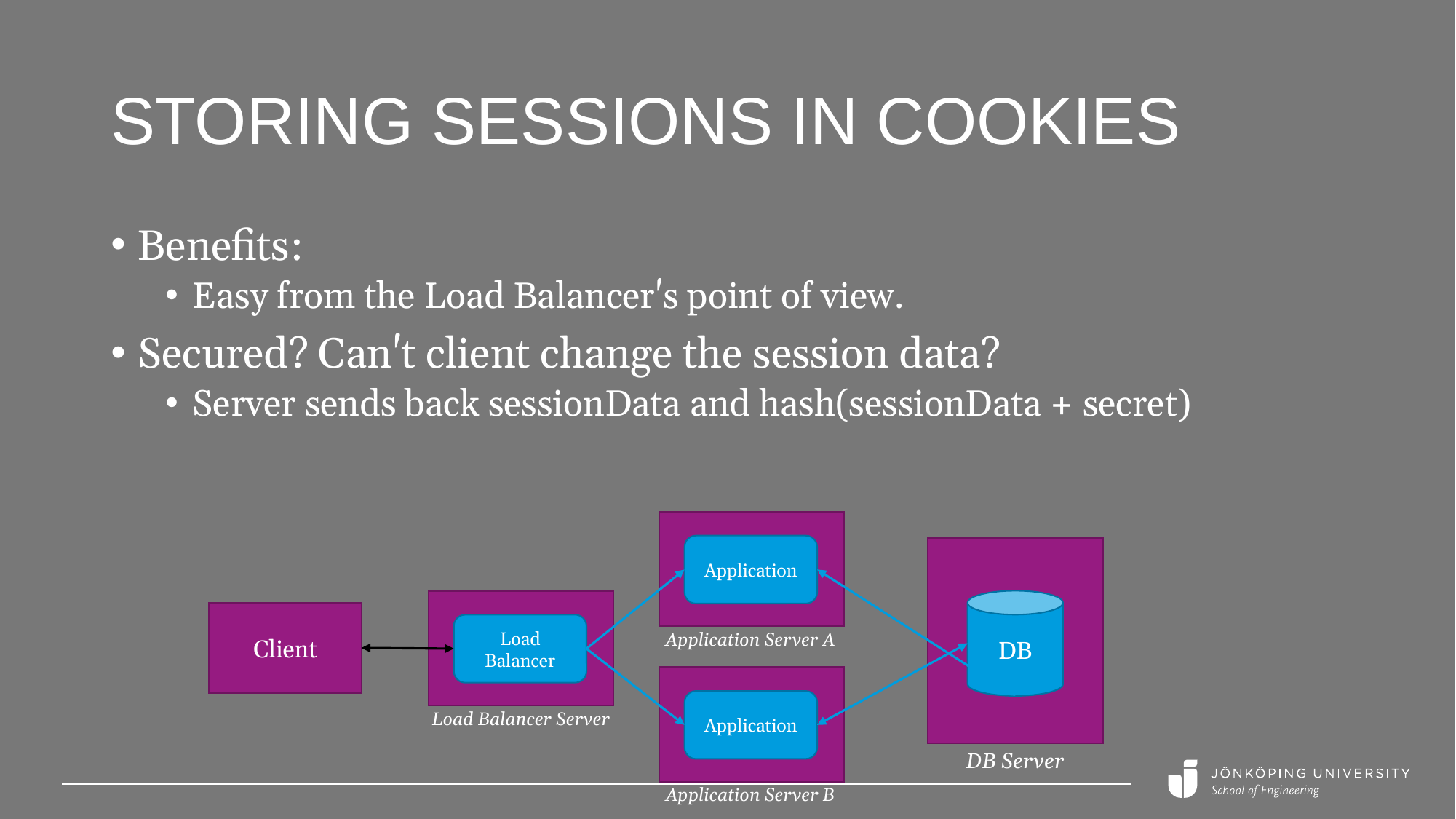

# Storing sessions in cookies
Benefits:
Easy from the Load Balancer's point of view.
Secured? Can't client change the session data?
Server sends back sessionData and hash(sessionData + secret)

Application

DB
Client
Load Balancer
Application Server A

Application
Load Balancer Server
DB Server
Application Server B